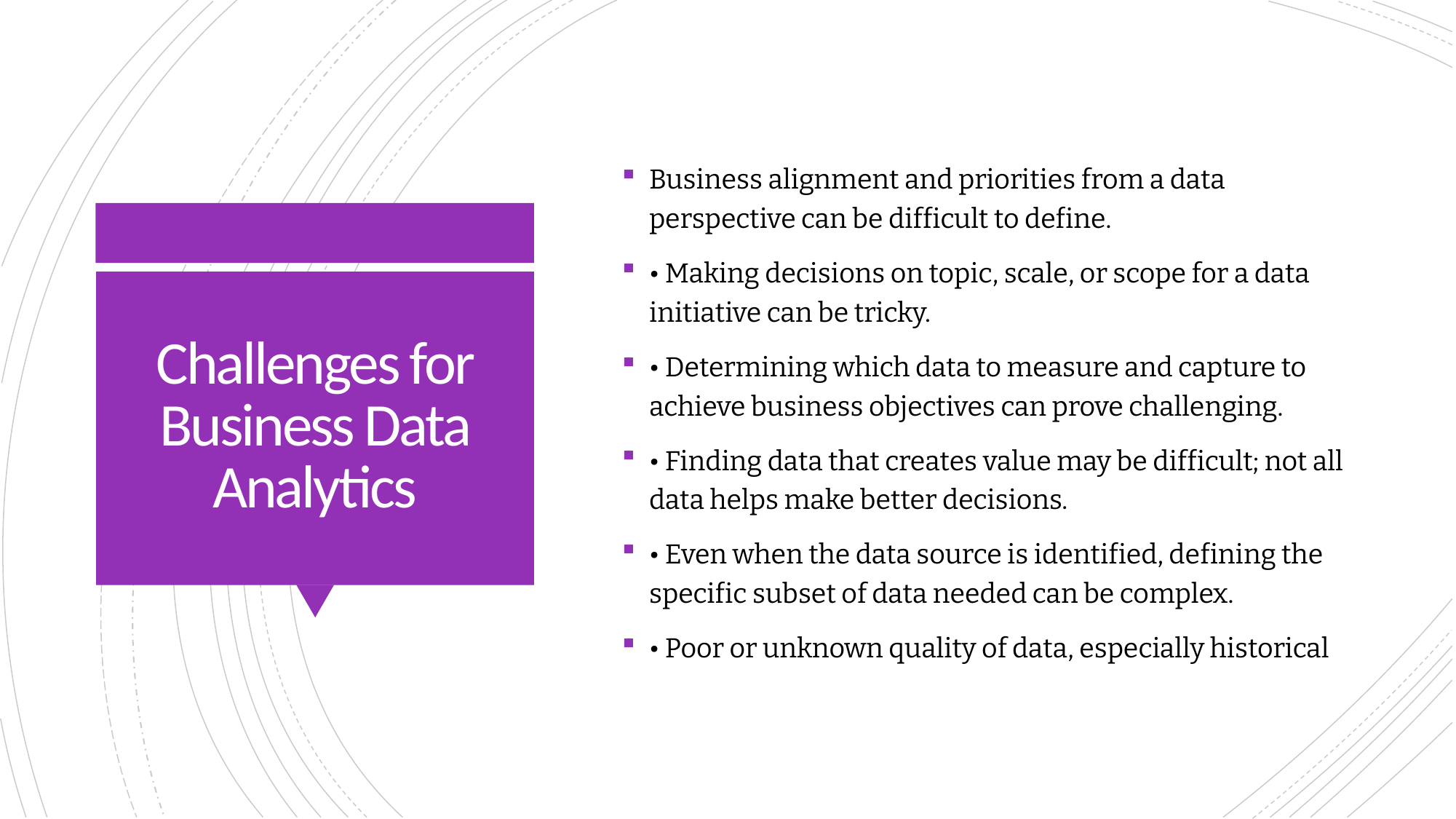

Business alignment and priorities from a data perspective can be difficult to define.
• Making decisions on topic, scale, or scope for a data initiative can be tricky.
• Determining which data to measure and capture to achieve business objectives can prove challenging.
• Finding data that creates value may be difficult; not all data helps make better decisions.
• Even when the data source is identified, defining the specific subset of data needed can be complex.
• Poor or unknown quality of data, especially historical
# Challenges for Business Data Analytics